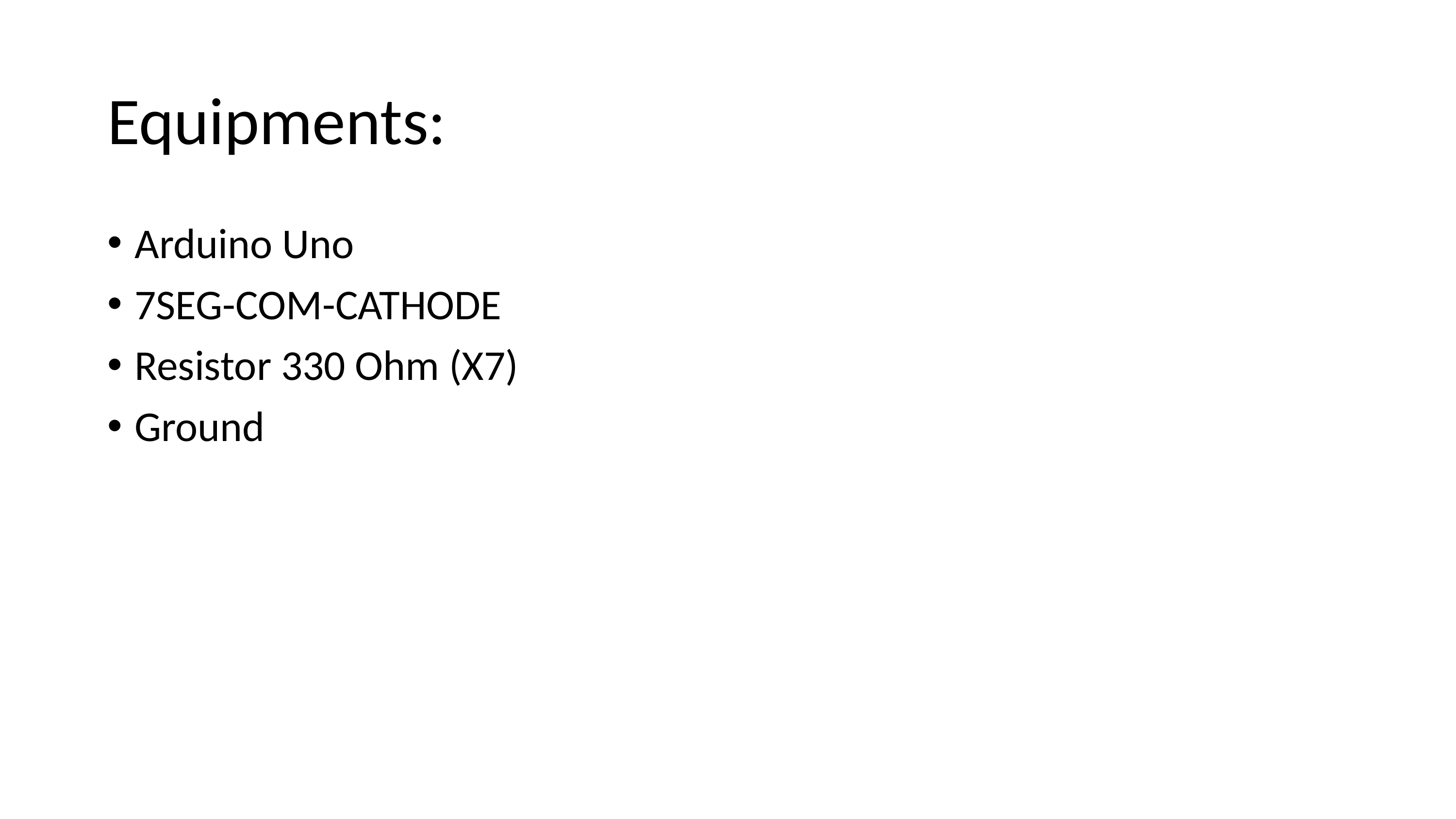

# Equipments:
Arduino Uno
7SEG-COM-CATHODE
Resistor 330 Ohm (X7)
Ground